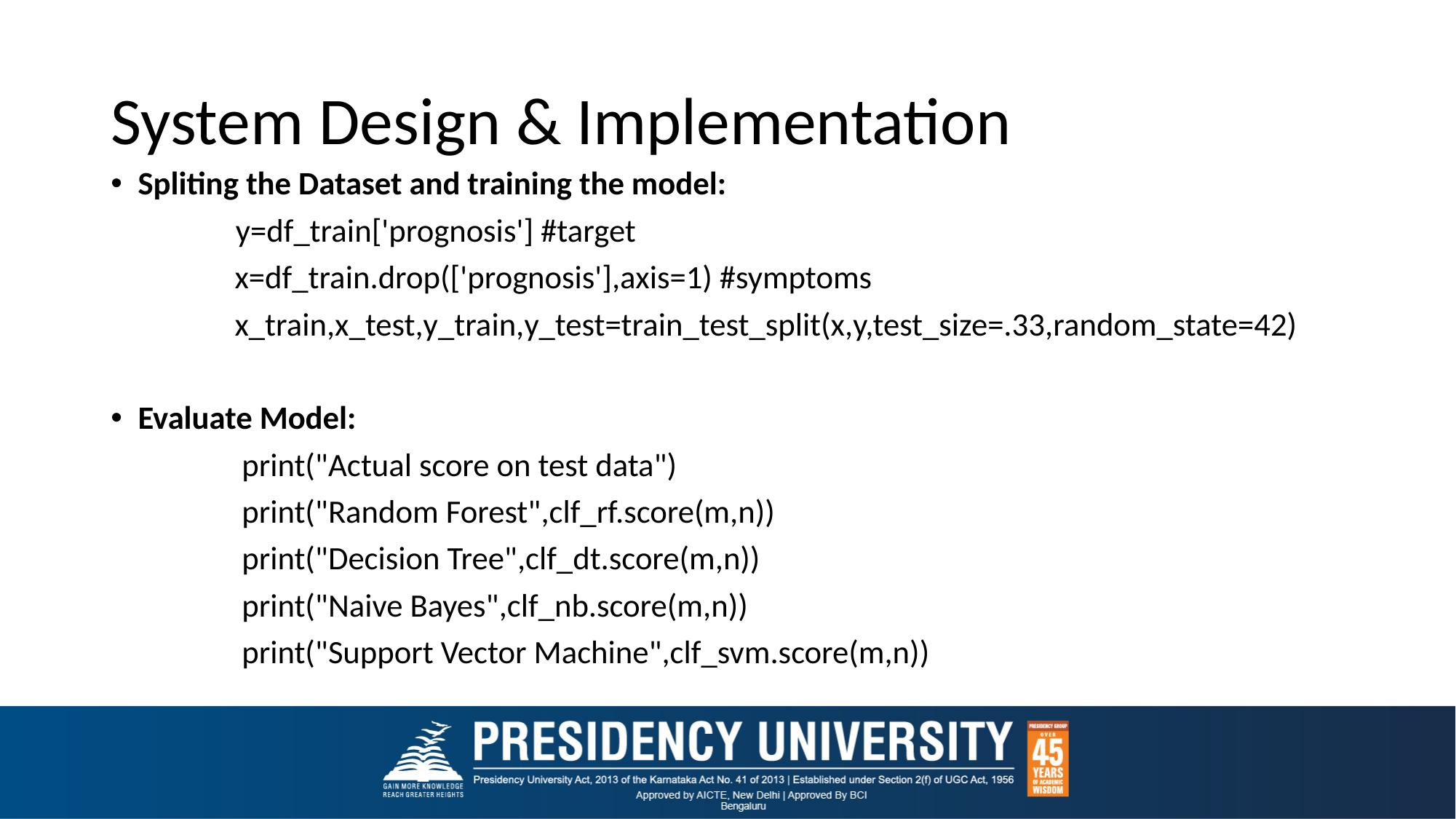

# System Design & Implementation
Spliting the Dataset and training the model:
       y=df_train['prognosis'] #target
                 x=df_train.drop(['prognosis'],axis=1) #symptoms
                 x_train,x_test,y_train,y_test=train_test_split(x,y,test_size=.33,random_state=42)

Evaluate Model:
                  print("Actual score on test data")
                  print("Random Forest",clf_rf.score(m,n))
                  print("Decision Tree",clf_dt.score(m,n))
                  print("Naive Bayes",clf_nb.score(m,n))
                  print("Support Vector Machine",clf_svm.score(m,n))